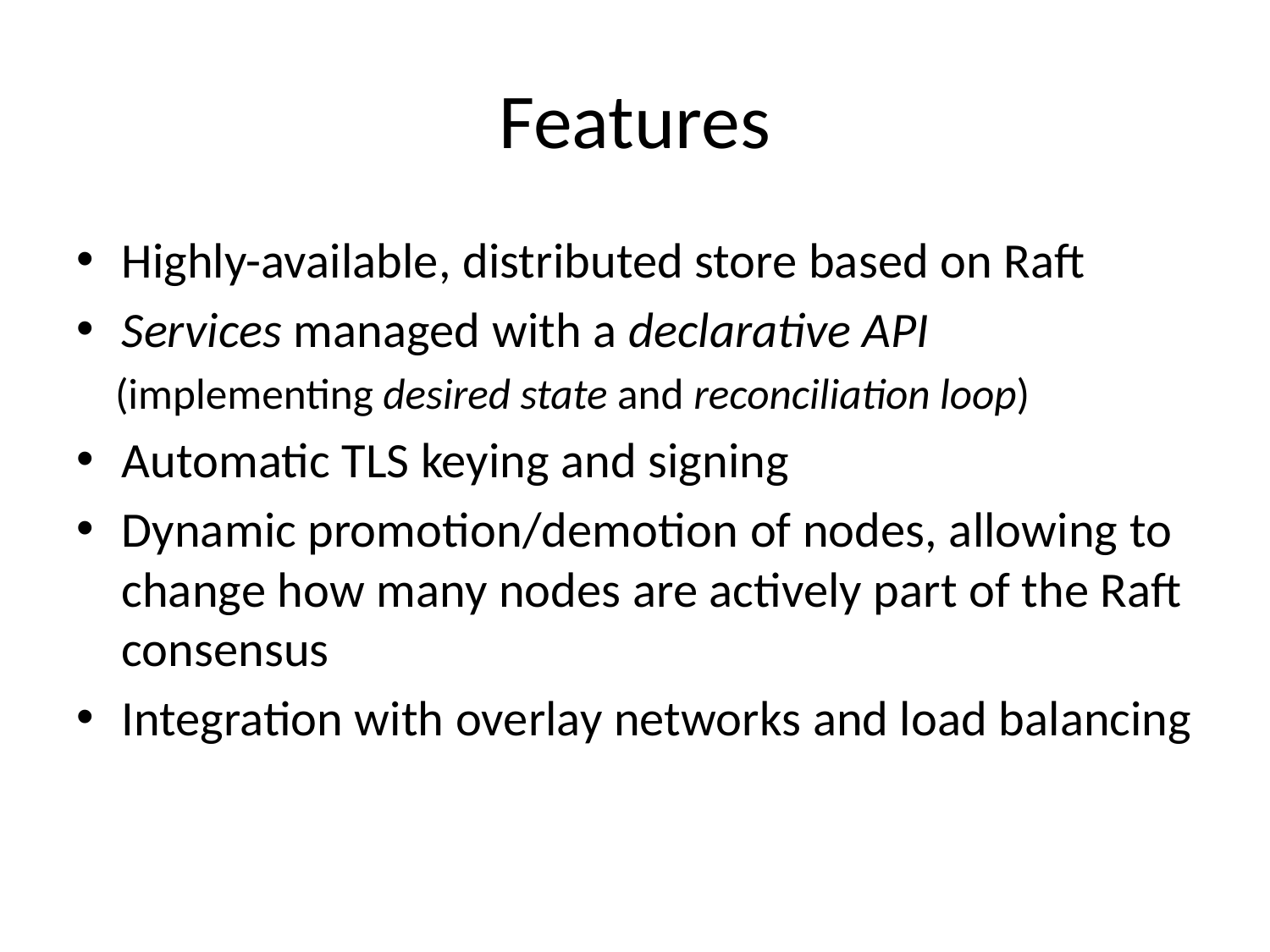

# Features
Highly-available, distributed store based on Raft
Services managed with a declarative API
    (implementing desired state and reconciliation loop)
Automatic TLS keying and signing
Dynamic promotion/demotion of nodes, allowing to change how many nodes are actively part of the Raft consensus
Integration with overlay networks and load balancing